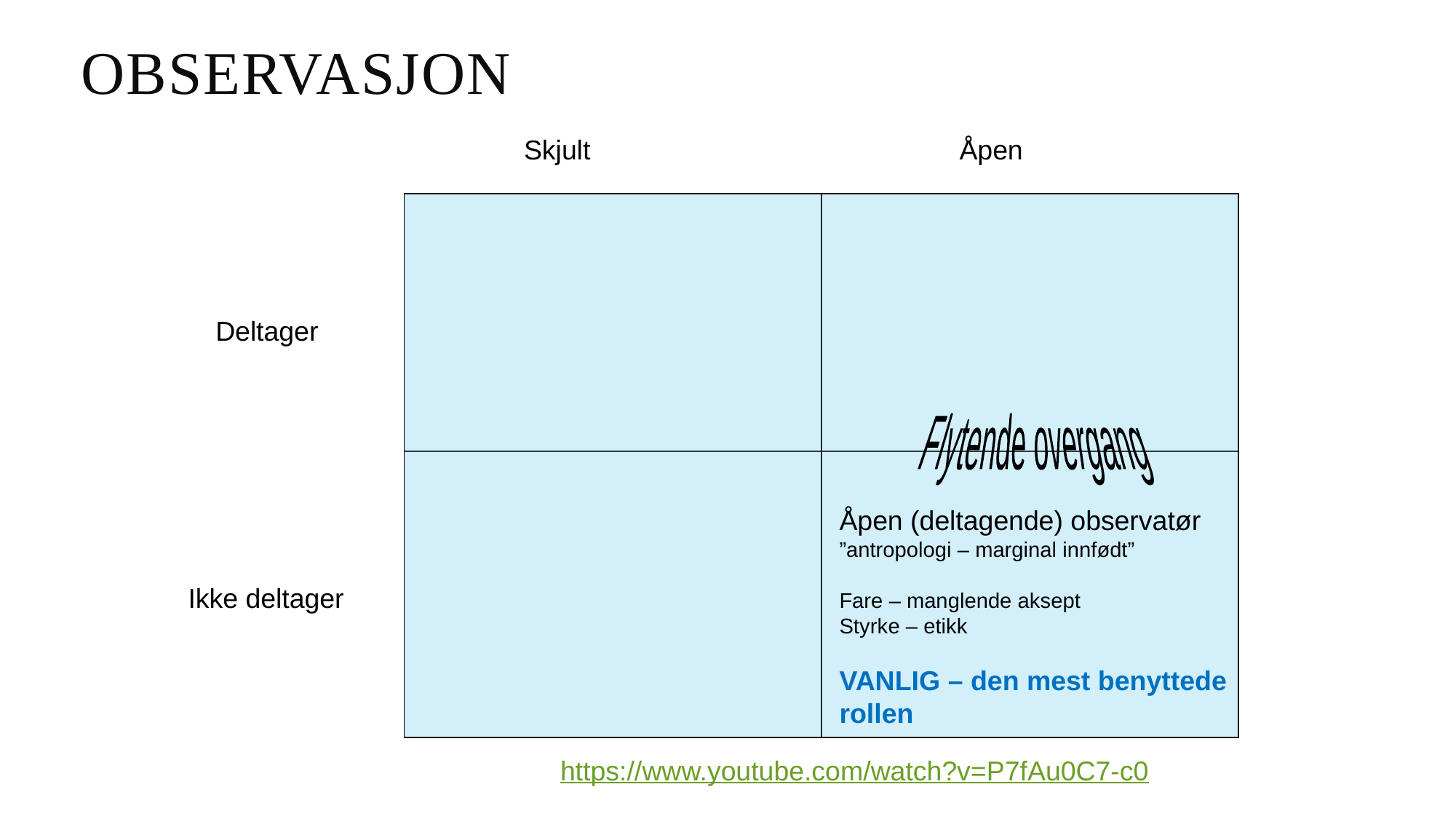

Observasjon
Skjult
Åpen

Deltager
Flytende overgang

Åpen (deltagende) observatør
”antropologi – marginal innfødt”

Fare – manglende aksept
Styrke – etikk

VANLIG – den mest benyttede rollen

Ikke deltager
https://www.youtube.com/watch?v=P7fAu0C7-c0